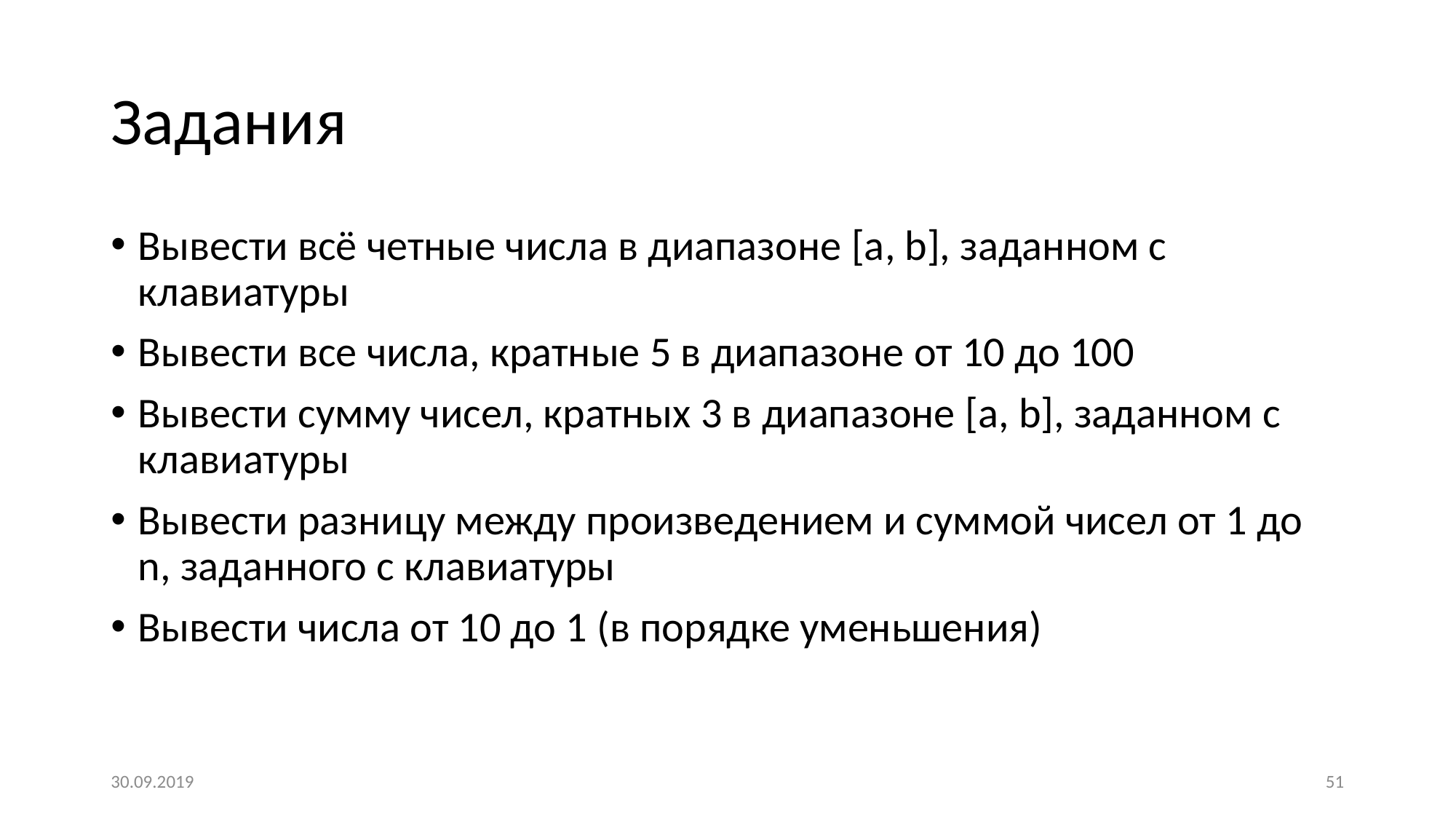

# Задания
Вывести всё четные числа в диапазоне [a, b], заданном с клавиатуры
Вывести все числа, кратные 5 в диапазоне от 10 до 100
Вывести сумму чисел, кратных 3 в диапазоне [a, b], заданном с клавиатуры
Вывести разницу между произведением и суммой чисел от 1 до n, заданного с клавиатуры
Вывести числа от 10 до 1 (в порядке уменьшения)

30.09.2019
51